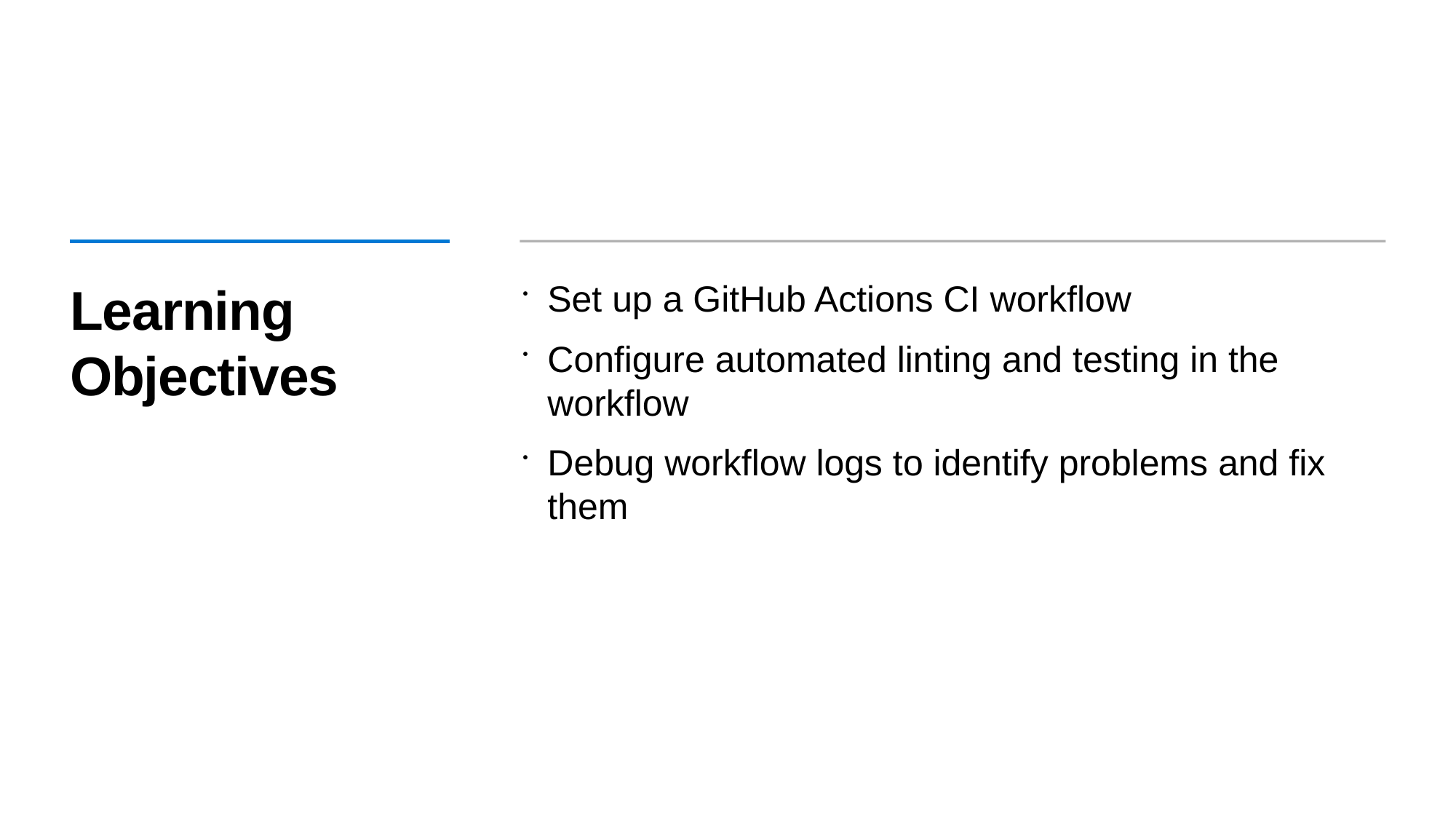

# Learning Objectives
Set up a GitHub Actions CI workflow
Configure automated linting and testing in the workflow
Debug workflow logs to identify problems and fix them